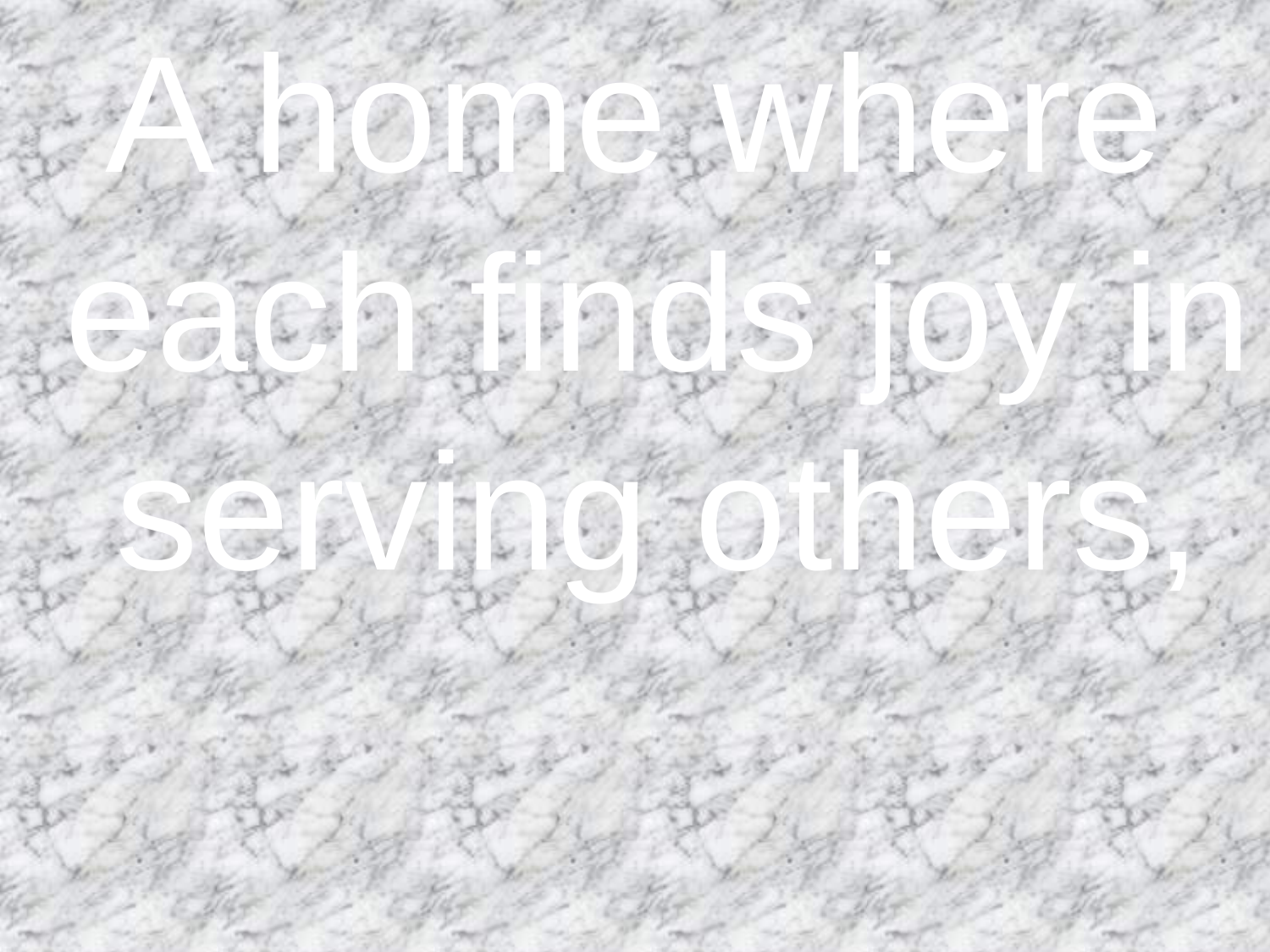

A home where each finds joy in serving others,